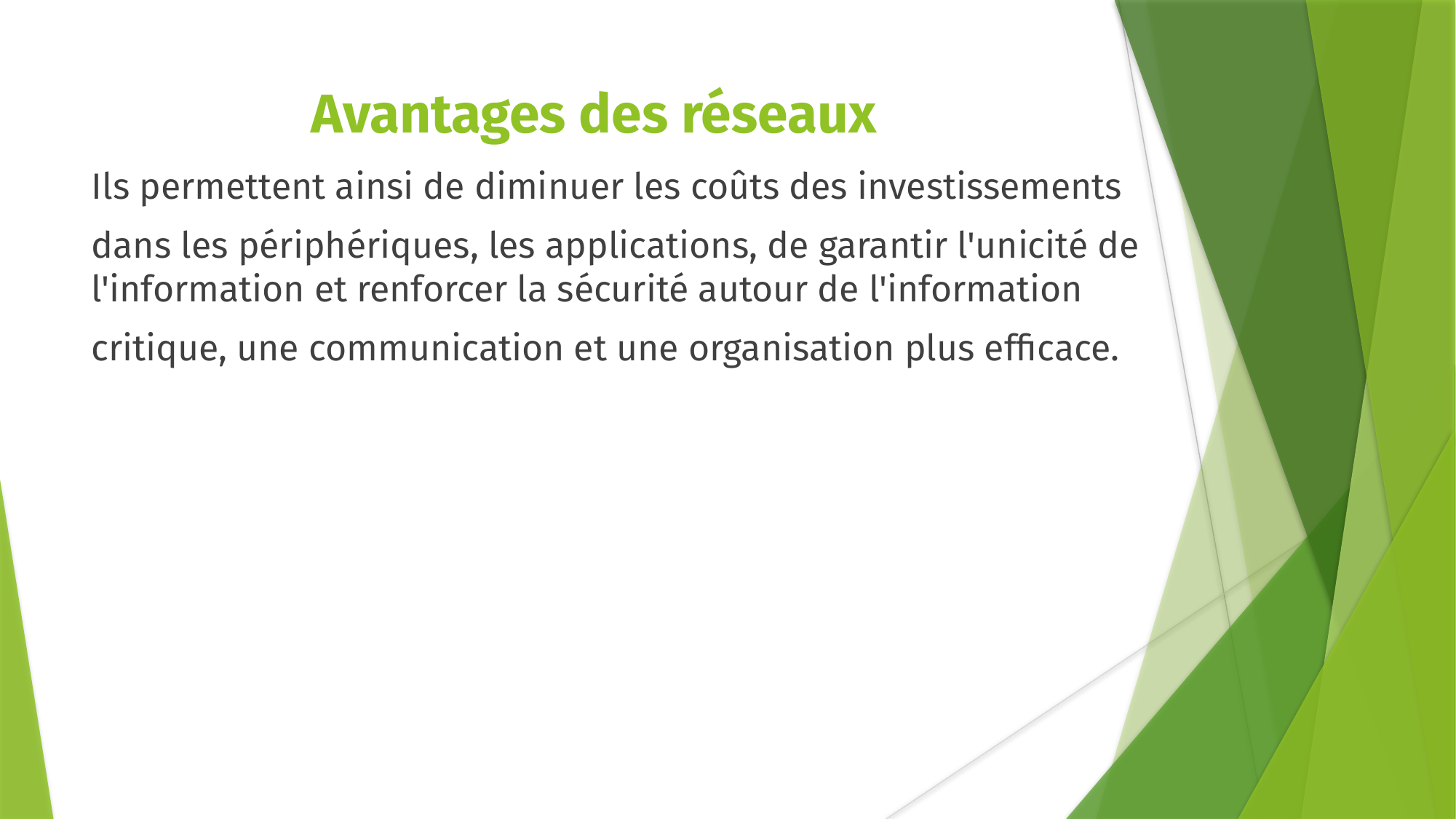

Avantages des réseaux
Ils permettent ainsi de diminuer les coûts des investissements
dans les périphériques, les applications, de garantir l'unicité de l'information et renforcer la sécurité autour de l'information
critique, une communication et une organisation plus efficace.